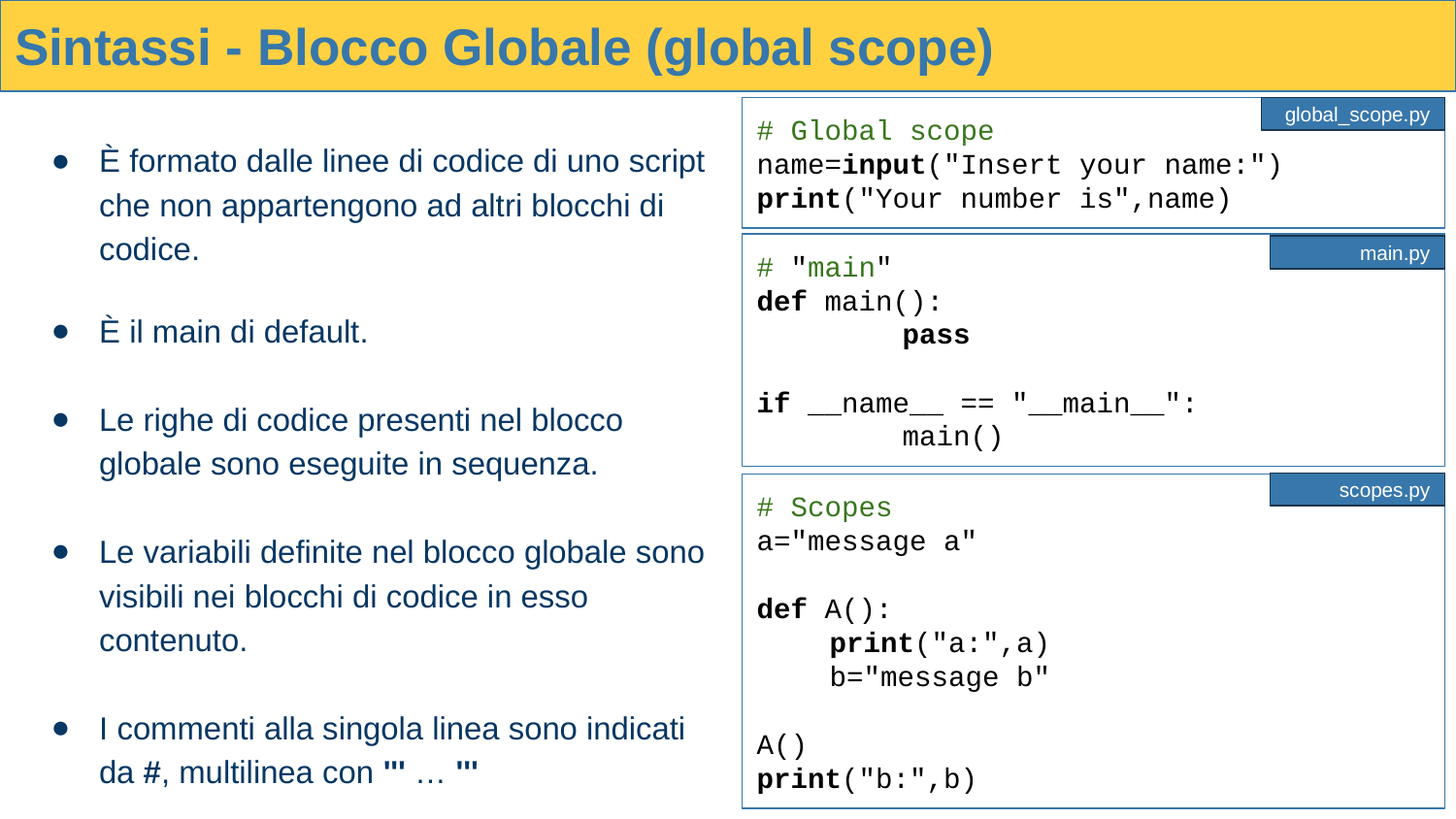

# Sintassi - Blocco Globale (global scope)
# Global scope
name=input("Insert your name:")
print("Your number is",name)
global_scope.py
È formato dalle linee di codice di uno script che non appartengono ad altri blocchi di codice.
È il main di default.
Le righe di codice presenti nel blocco globale sono eseguite in sequenza.
Le variabili definite nel blocco globale sono visibili nei blocchi di codice in esso contenuto.
I commenti alla singola linea sono indicati da #, multilinea con ''' … '''
# "main"
def main():
	pass

if __name__ == "__main__":
	main()
main.py
scopes.py
# Scopes
a="message a"

def A():
print("a:",a)
b="message b"

A()
print("b:",b)